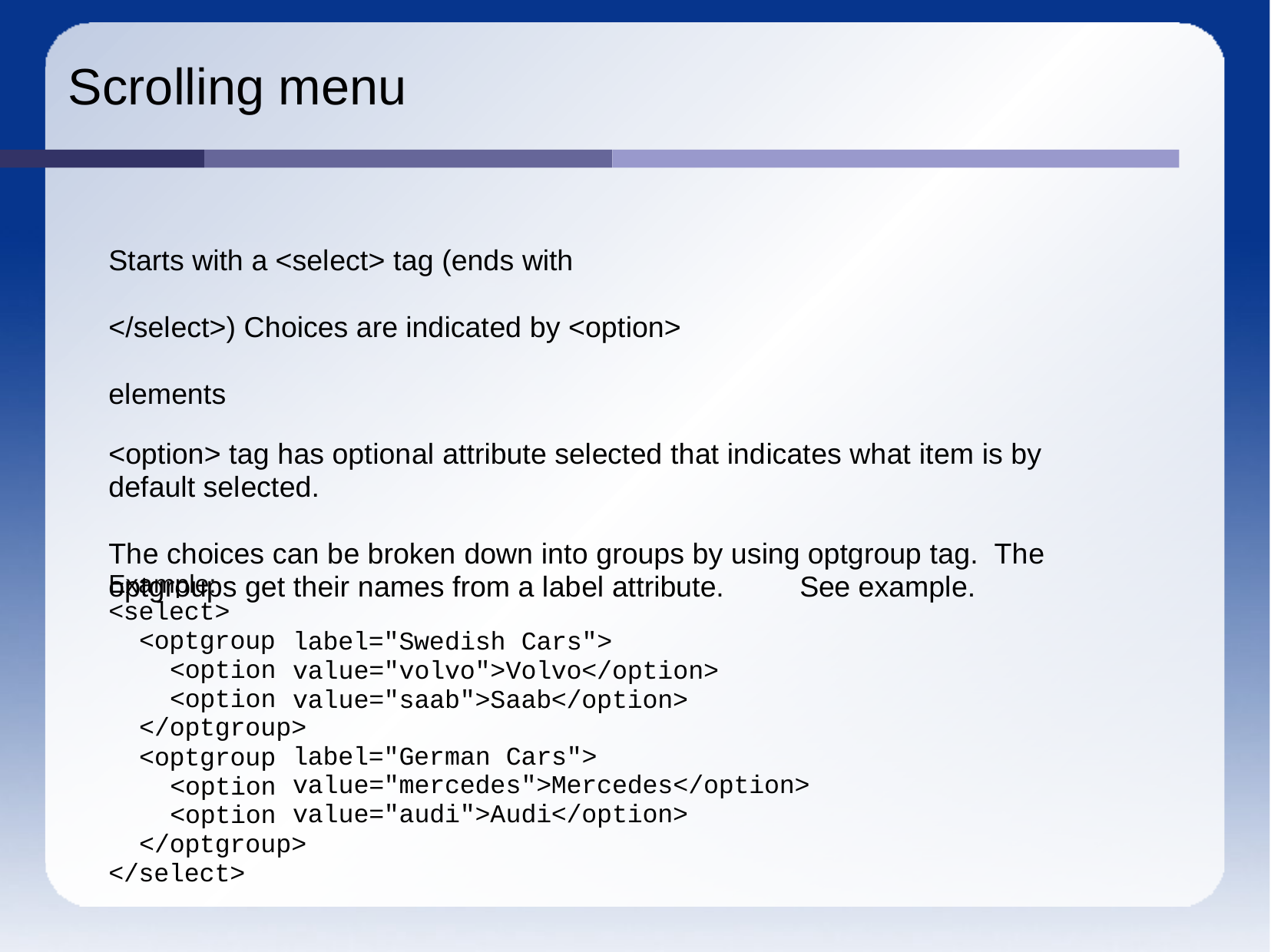

# Scrolling menu
Starts with a <select> tag (ends with </select>) Choices are indicated by <option> elements

<option> tag has optional attribute selected that indicates what item is by default selected.

The choices can be broken down into groups by using optgroup tag.  The optgroups get their names from a label attribute.	See example.
Example:
<select>
<optgroup
<option
<option
label="Swedish Cars"> value="volvo">Volvo</option> value="saab">Saab</option>
</optgroup>
<optgroup
<option
<option
label="German Cars"> value="mercedes">Mercedes</option> value="audi">Audi</option>
</optgroup>
</select>